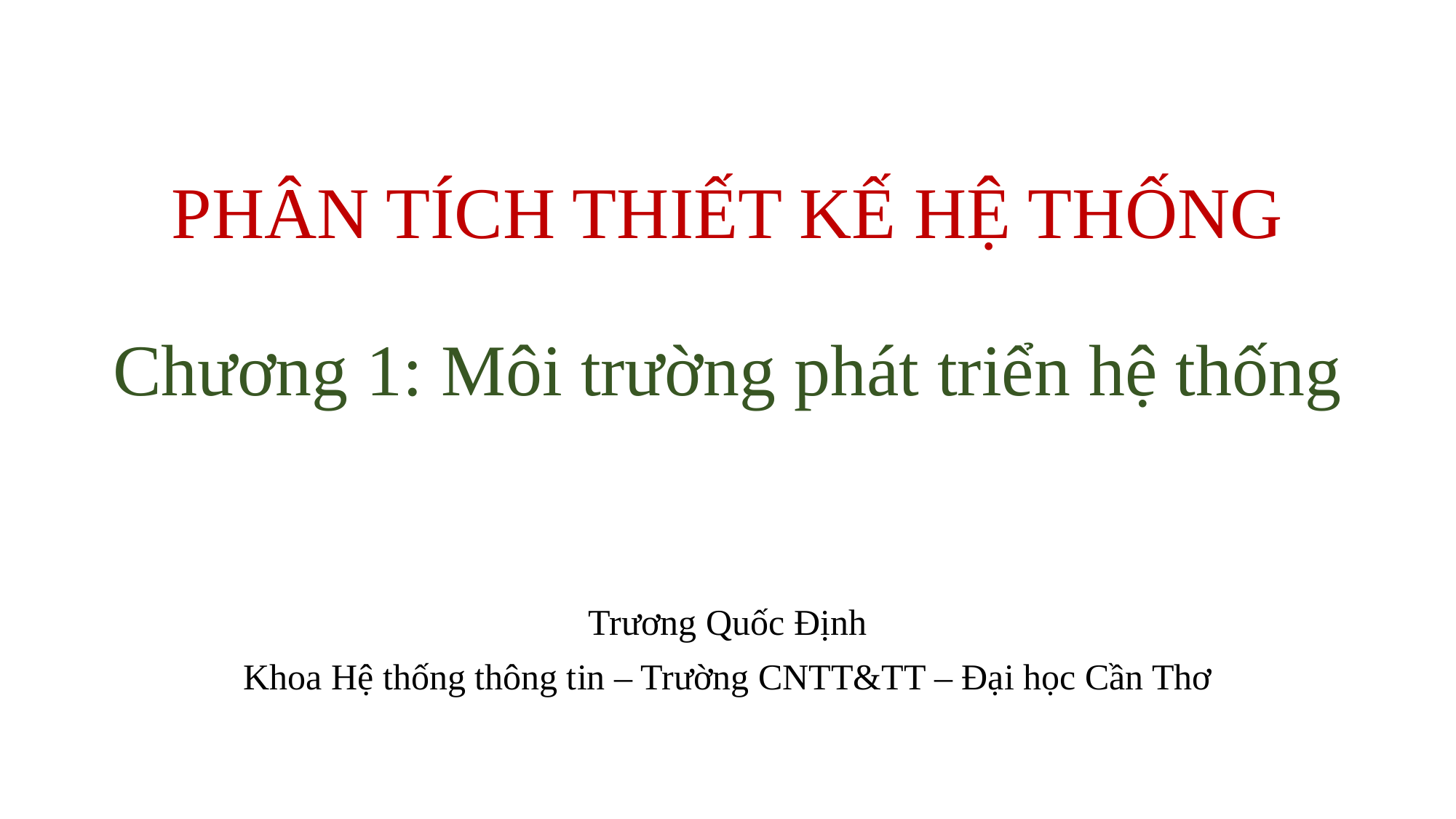

# PHÂN TÍCH THIẾT KẾ HỆ THỐNG Chương 1: Môi trường phát triển hệ thống
Trương Quốc Định
Khoa Hệ thống thông tin – Trường CNTT&TT – Đại học Cần Thơ